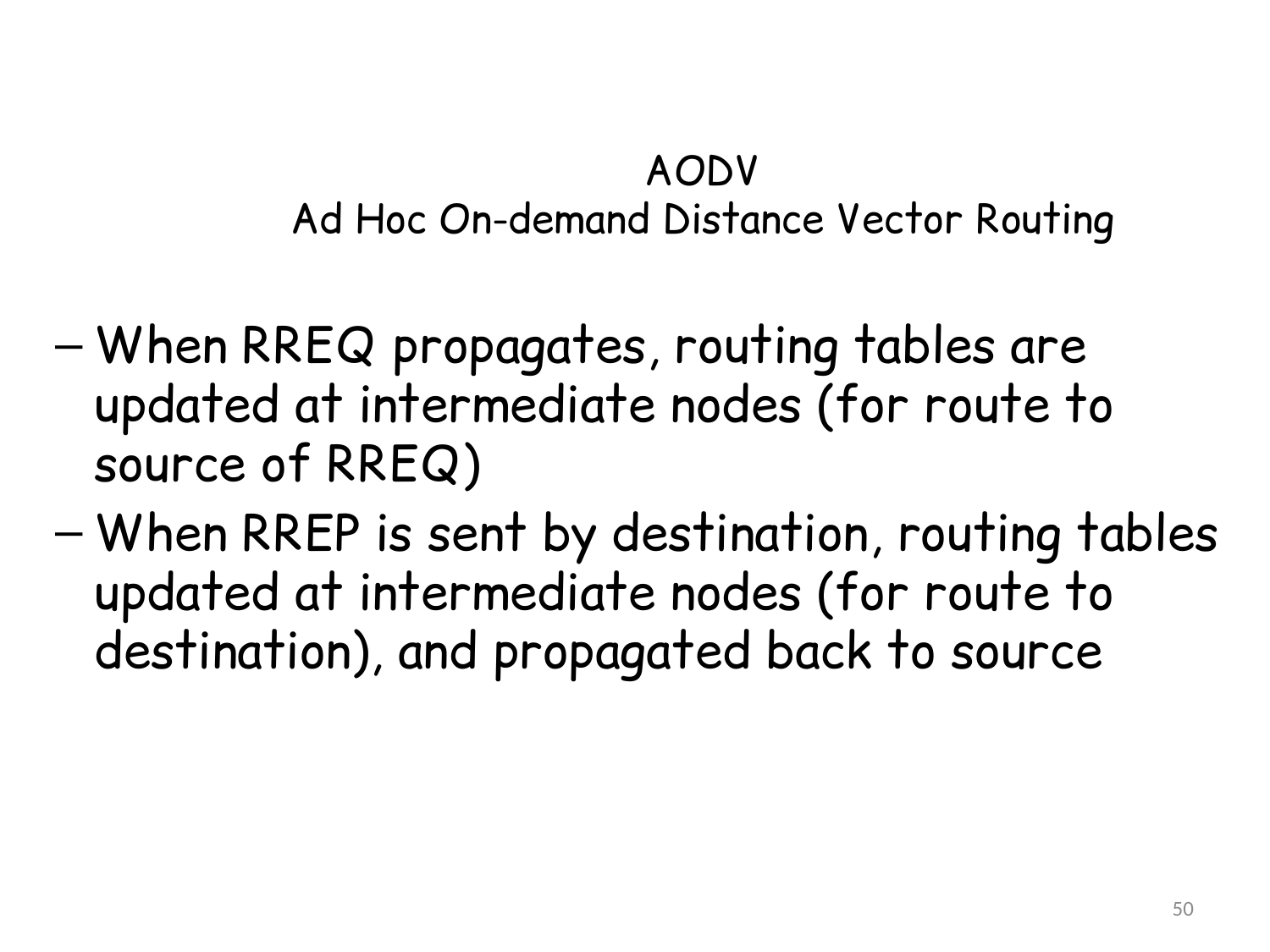

# AODV Ad Hoc On-demand Distance Vector Routing
When RREQ propagates, routing tables are updated at intermediate nodes (for route to source of RREQ)
When RREP is sent by destination, routing tables updated at intermediate nodes (for route to destination), and propagated back to source
50